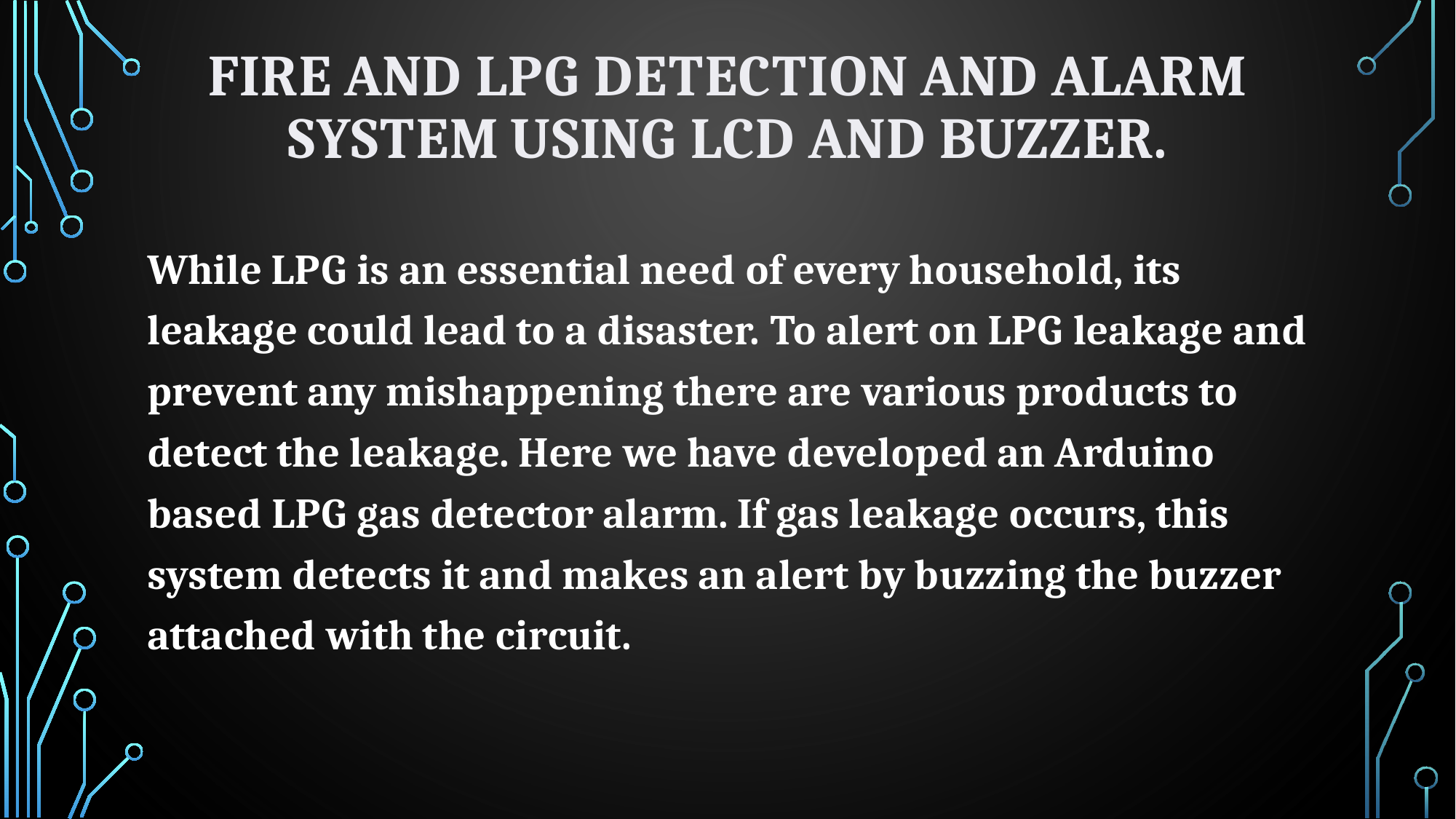

# Fire and lpg detection and alarm system using lcd and buzzer.
While LPG is an essential need of every household, its leakage could lead to a disaster. To alert on LPG leakage and prevent any mishappening there are various products to detect the leakage. Here we have developed an Arduino based LPG gas detector alarm. If gas leakage occurs, this system detects it and makes an alert by buzzing the buzzer attached with the circuit.